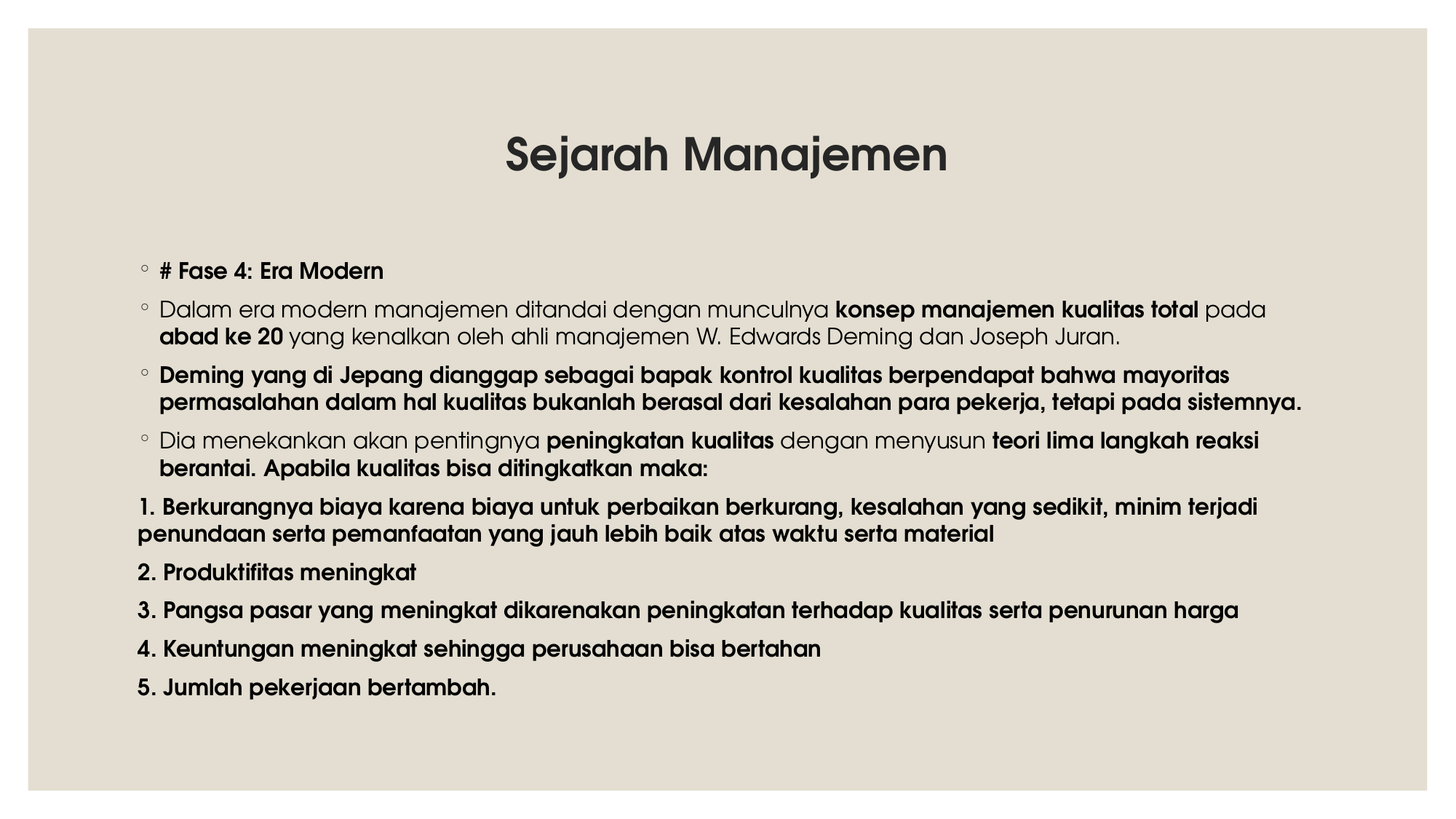

# Sejarah Manajemen
# Fase 4: Era Modern
Dalam era modern manajemen ditandai dengan munculnya konsep manajemen kualitas total pada abad ke 20 yang kenalkan oleh ahli manajemen W. Edwards Deming dan Joseph Juran.
Deming yang di Jepang dianggap sebagai bapak kontrol kualitas berpendapat bahwa mayoritas permasalahan dalam hal kualitas bukanlah berasal dari kesalahan para pekerja, tetapi pada sistemnya.
Dia menekankan akan pentingnya peningkatan kualitas dengan menyusun teori lima langkah reaksi berantai. Apabila kualitas bisa ditingkatkan maka:
1. Berkurangnya biaya karena biaya untuk perbaikan berkurang, kesalahan yang sedikit, minim terjadi penundaan serta pemanfaatan yang jauh lebih baik atas waktu serta material
2. Produktifitas meningkat
3. Pangsa pasar yang meningkat dikarenakan peningkatan terhadap kualitas serta penurunan harga
4. Keuntungan meningkat sehingga perusahaan bisa bertahan
5. Jumlah pekerjaan bertambah.